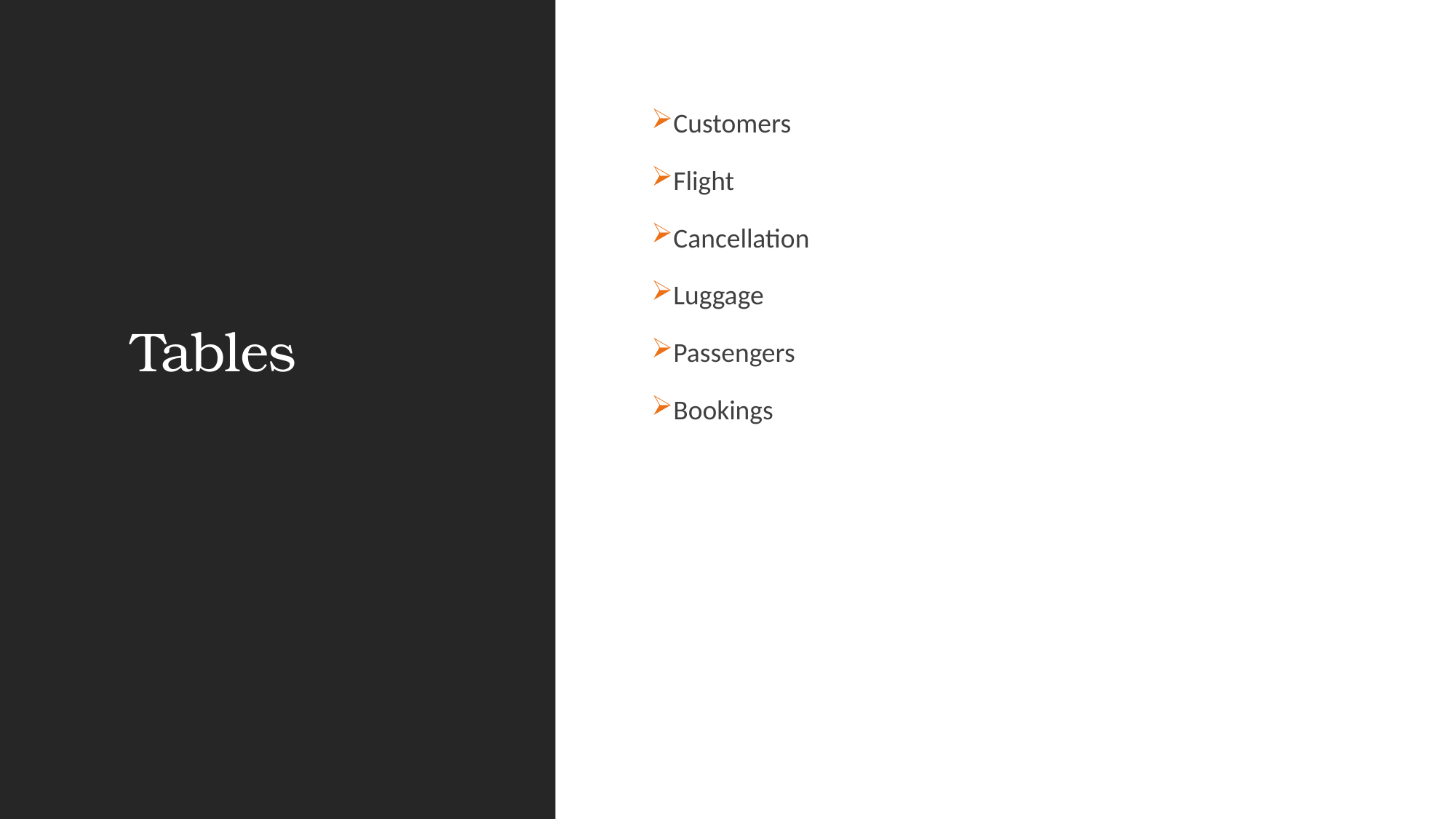

Customers
Flight
Cancellation
Luggage
Passengers
Bookings
# Tables